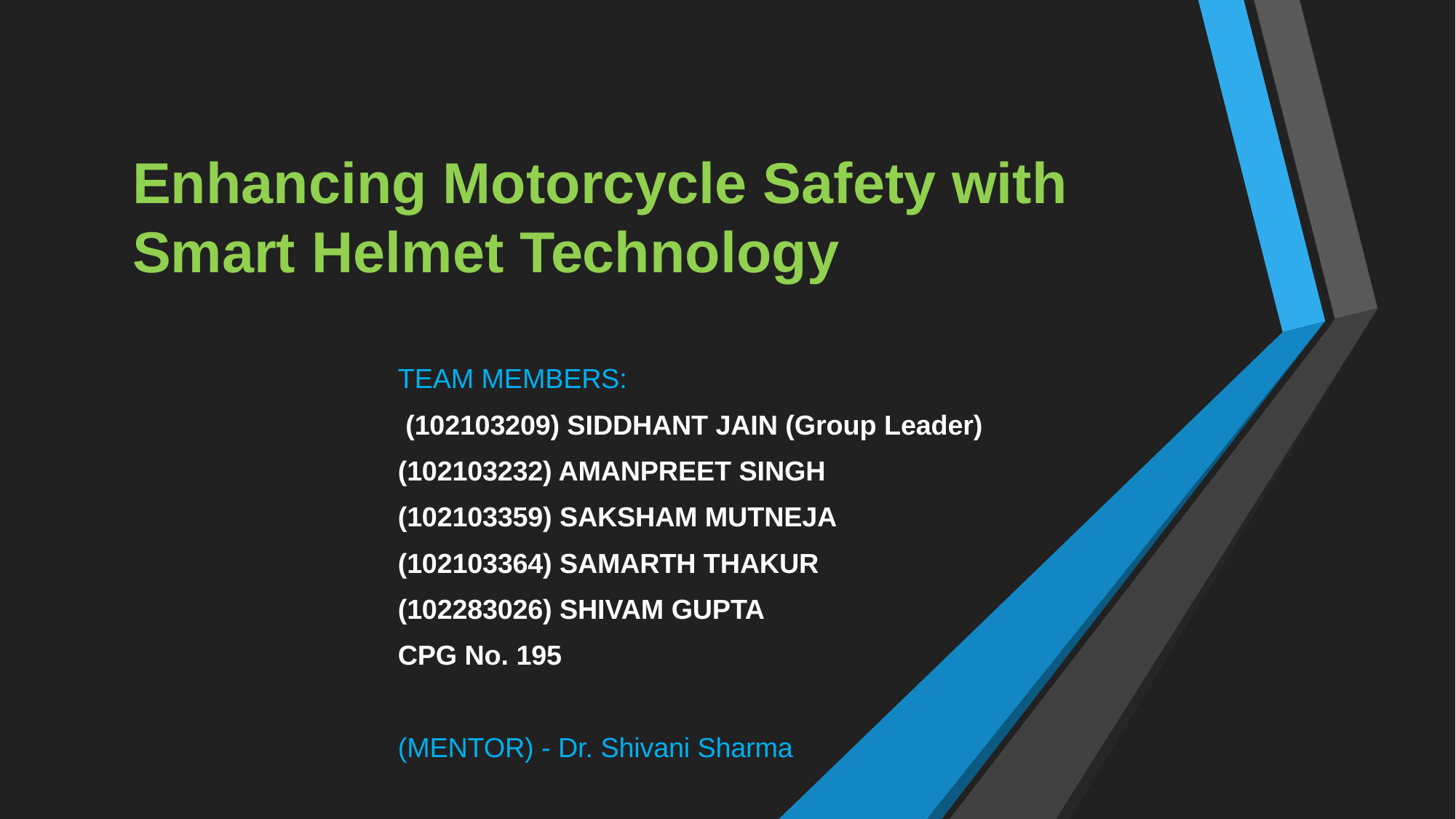

# Enhancing Motorcycle Safety with Smart Helmet Technology
TEAM MEMBERS:
 (102103209) SIDDHANT JAIN (Group Leader)
(102103232) AMANPREET SINGH
(102103359) SAKSHAM MUTNEJA
(102103364) SAMARTH THAKUR
(102283026) SHIVAM GUPTA
CPG No. 195

(MENTOR) - Dr. Shivani Sharma